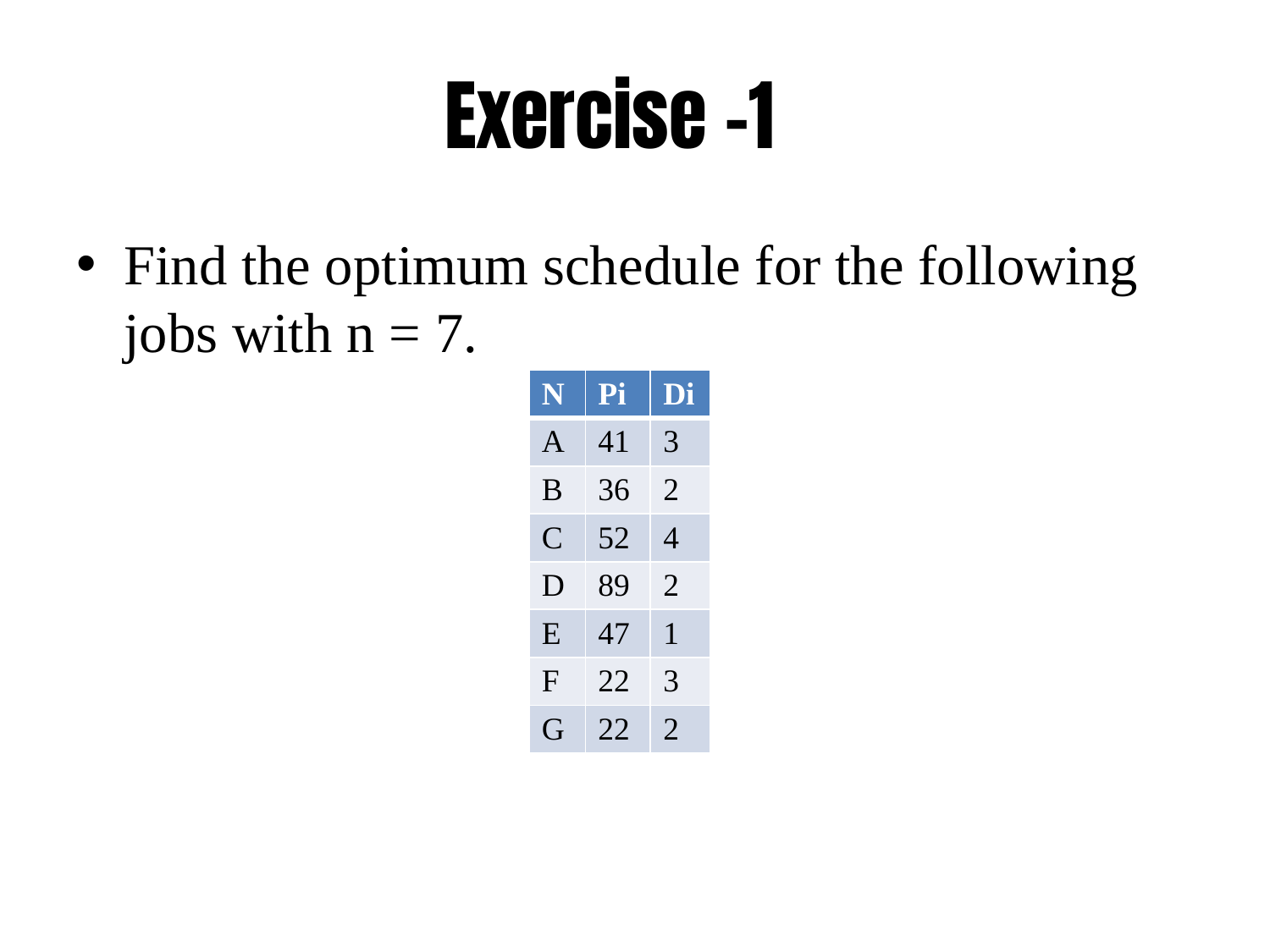

# Exercise -1
Find the optimum schedule for the following jobs with n = 7.

| N | Pi | Di |
| --- | --- | --- |
| A | 41 | 3 |
| B | 36 | 2 |
| C | 52 | 4 |
| D | 89 | 2 |
| E | 47 | 1 |
| F | 22 | 3 |
| G | 22 | 2 |